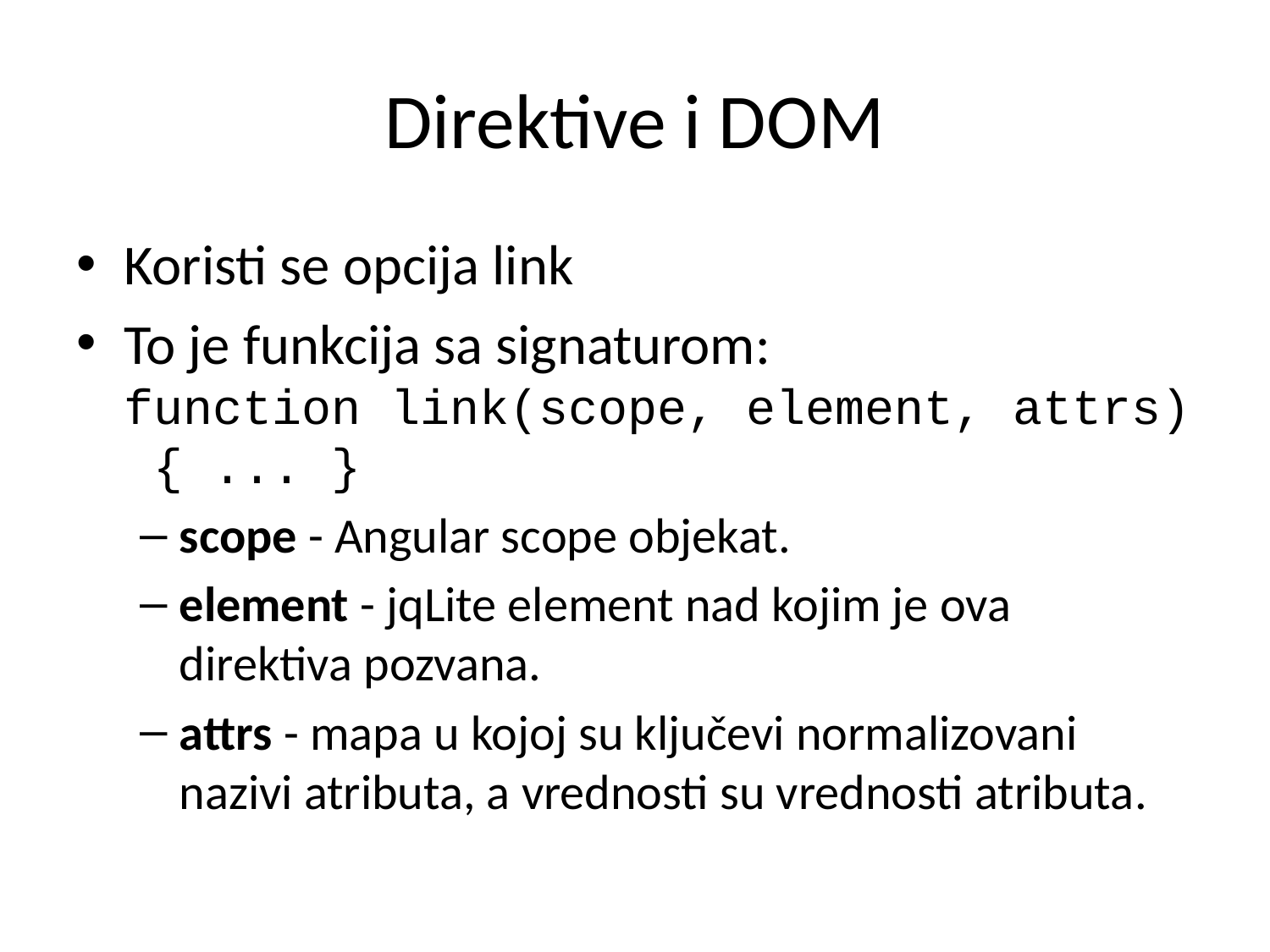

# Direktive i DOM
Koristi se opcija link
To je funkcija sa signaturom: function link(scope, element, attrs) { ... }
scope - Angular scope objekat.
element - jqLite element nad kojim je ova direktiva pozvana.
attrs - mapa u kojoj su ključevi normalizovani nazivi atributa, a vrednosti su vrednosti atributa.